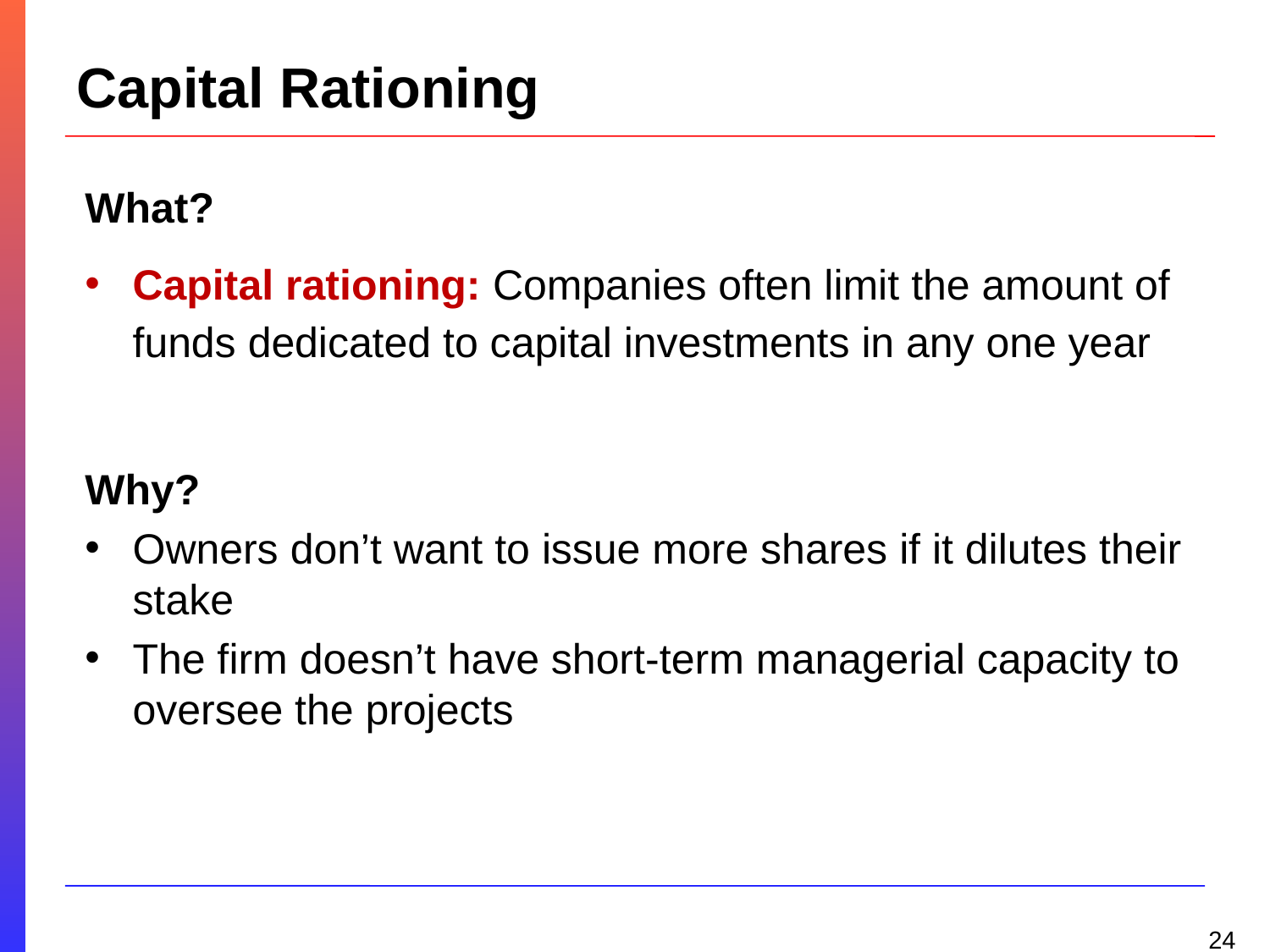

# Capital Rationing
What?
Capital rationing: Companies often limit the amount of funds dedicated to capital investments in any one year

Why?
Owners don’t want to issue more shares if it dilutes their stake
The firm doesn’t have short-term managerial capacity to oversee the projects

24